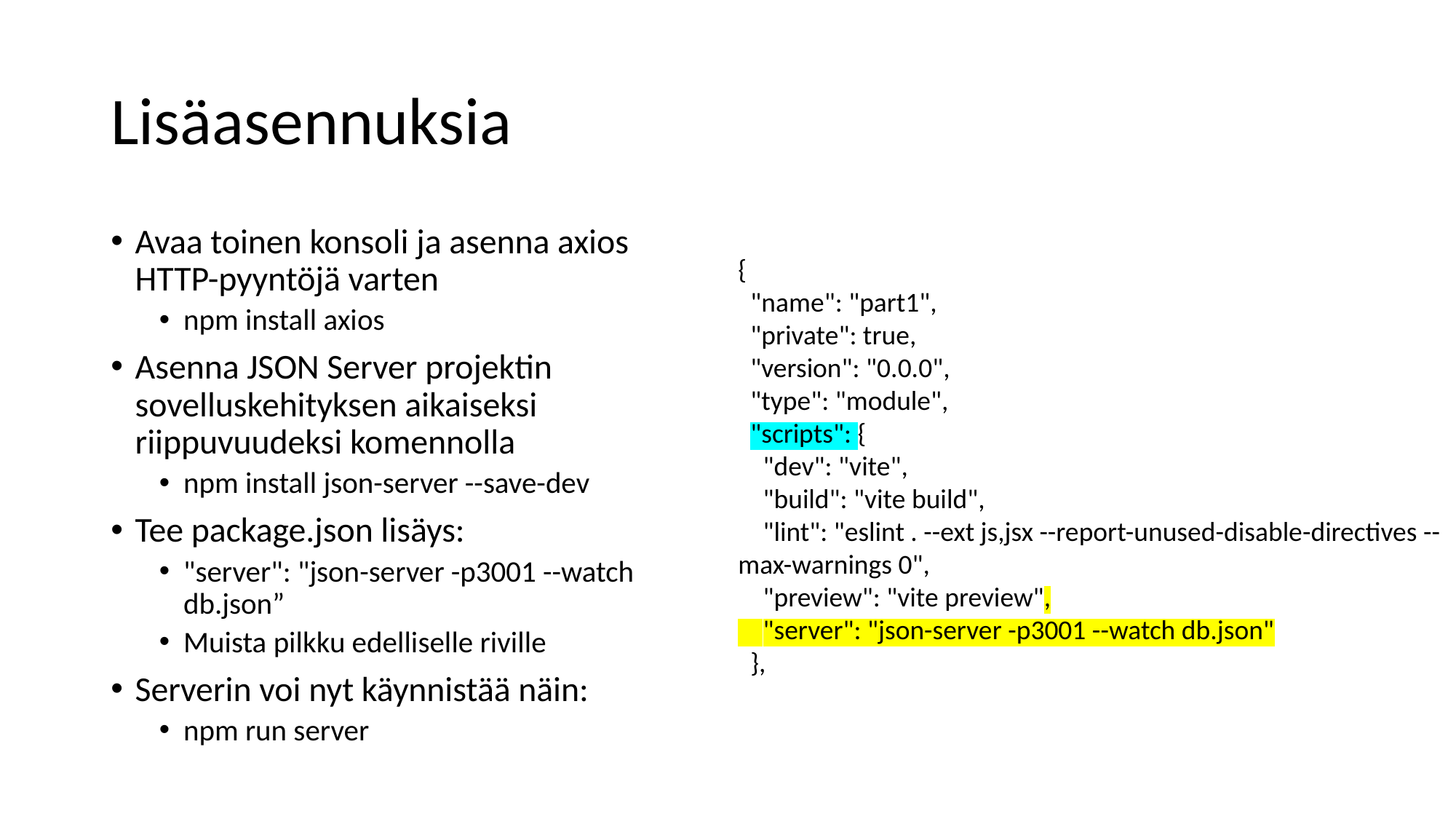

# Lisäasennuksia
Avaa toinen konsoli ja asenna axios HTTP-pyyntöjä varten
npm install axios
Asenna JSON Server projektin sovelluskehityksen aikaiseksi riippuvuudeksi komennolla
npm install json-server --save-dev
Tee package.json lisäys:
"server": "json-server -p3001 --watch db.json”
Muista pilkku edelliselle riville
Serverin voi nyt käynnistää näin:
npm run server
{
  "name": "part1",
  "private": true,
  "version": "0.0.0",
  "type": "module",
  "scripts": {
    "dev": "vite",
    "build": "vite build",
    "lint": "eslint . --ext js,jsx --report-unused-disable-directives --max-warnings 0",
    "preview": "vite preview",
    "server": "json-server -p3001 --watch db.json"
  },